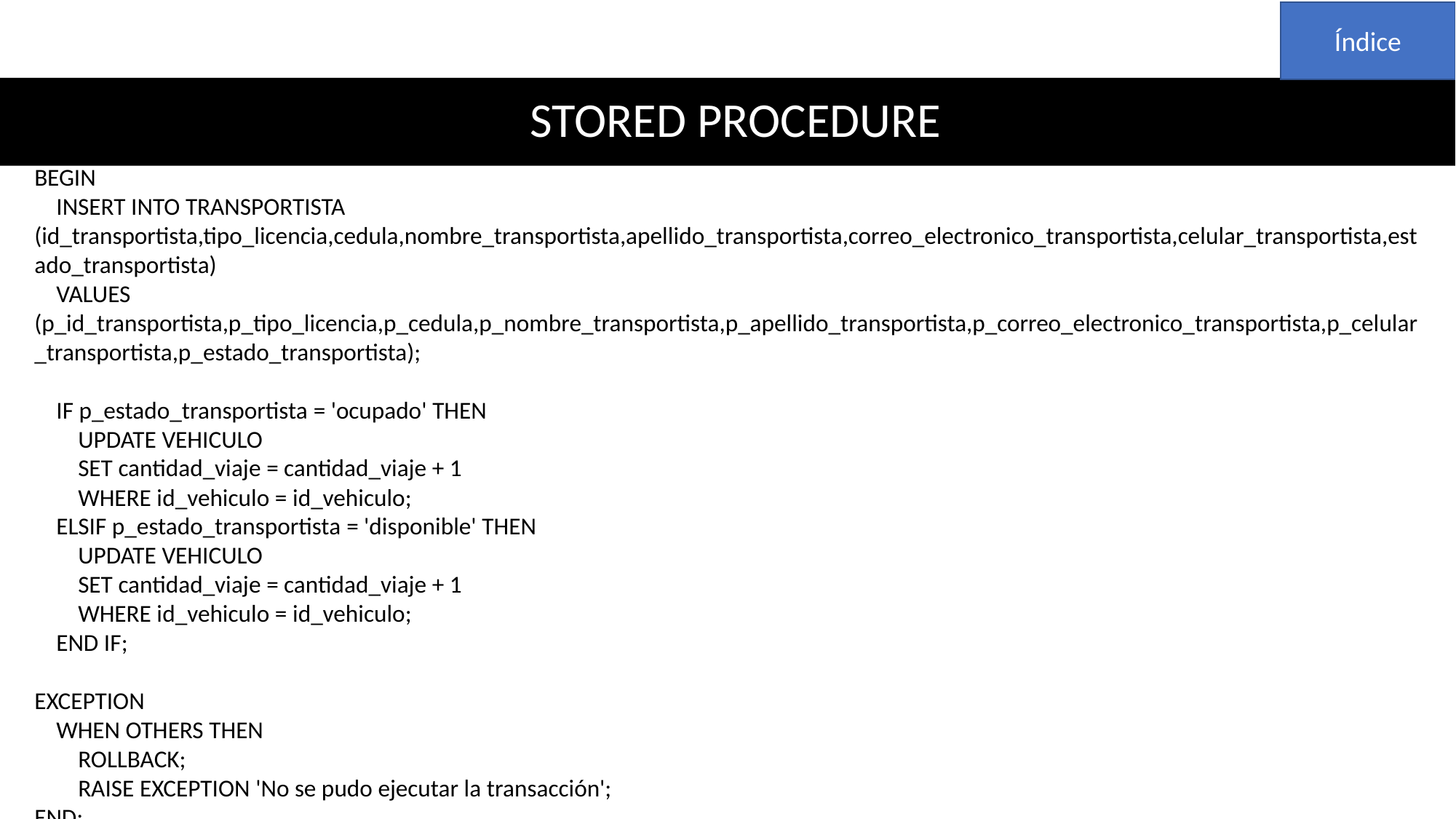

Índice
# STORED PROCEDURE

BEGIN
    INSERT INTO TRANSPORTISTA (id_transportista,tipo_licencia,cedula,nombre_transportista,apellido_transportista,correo_electronico_transportista,celular_transportista,estado_transportista)
    VALUES (p_id_transportista,p_tipo_licencia,p_cedula,p_nombre_transportista,p_apellido_transportista,p_correo_electronico_transportista,p_celular_transportista,p_estado_transportista);

    IF p_estado_transportista = 'ocupado' THEN
        UPDATE VEHICULO
        SET cantidad_viaje = cantidad_viaje + 1
        WHERE id_vehiculo = id_vehiculo;
    ELSIF p_estado_transportista = 'disponible' THEN
        UPDATE VEHICULO
        SET cantidad_viaje = cantidad_viaje + 1
        WHERE id_vehiculo = id_vehiculo;
    END IF;

EXCEPTION
    WHEN OTHERS THEN
        ROLLBACK;
        RAISE EXCEPTION 'No se pudo ejecutar la transacción';
END;
$$;